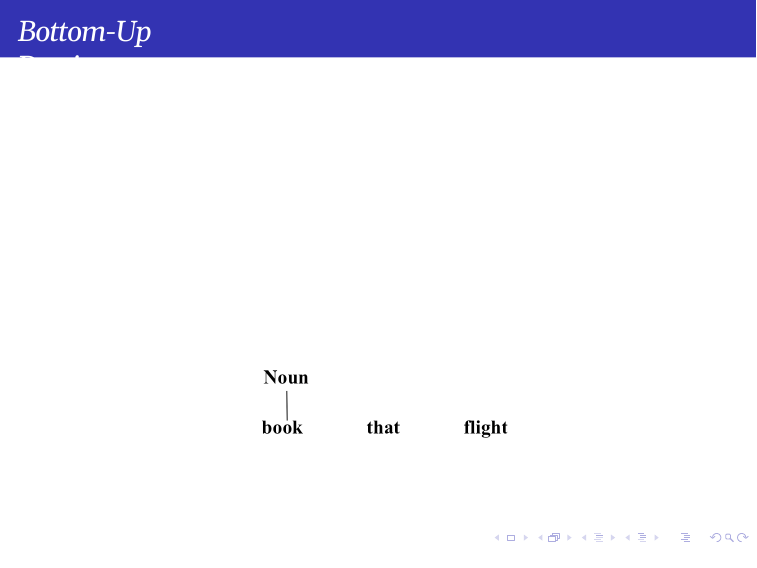

Bottom-Up Parsing

Syntax
Week 5: Lecture 2
34 / 60